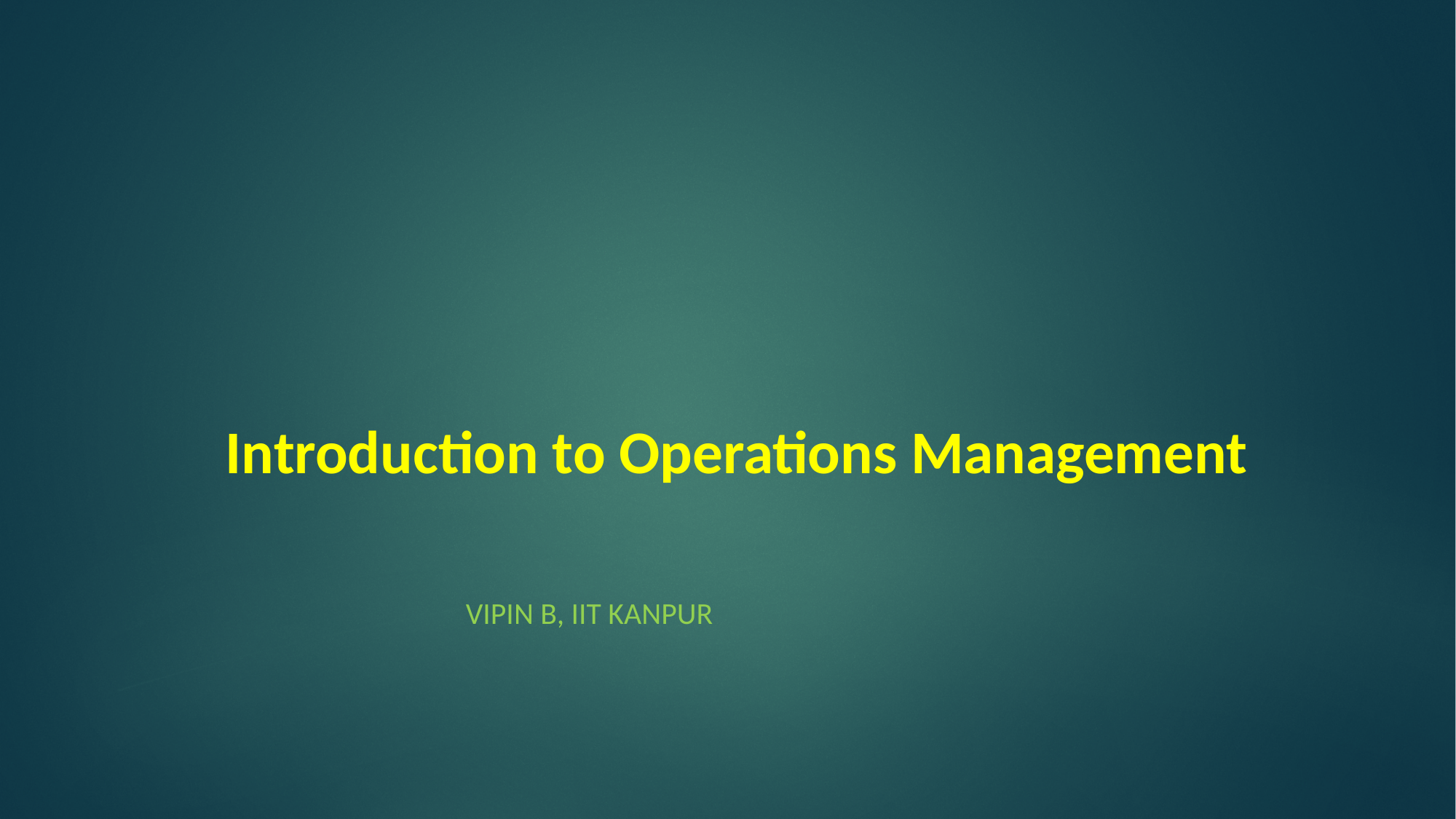

# Introduction to Operations Management
Vipin B, IIT Kanpur